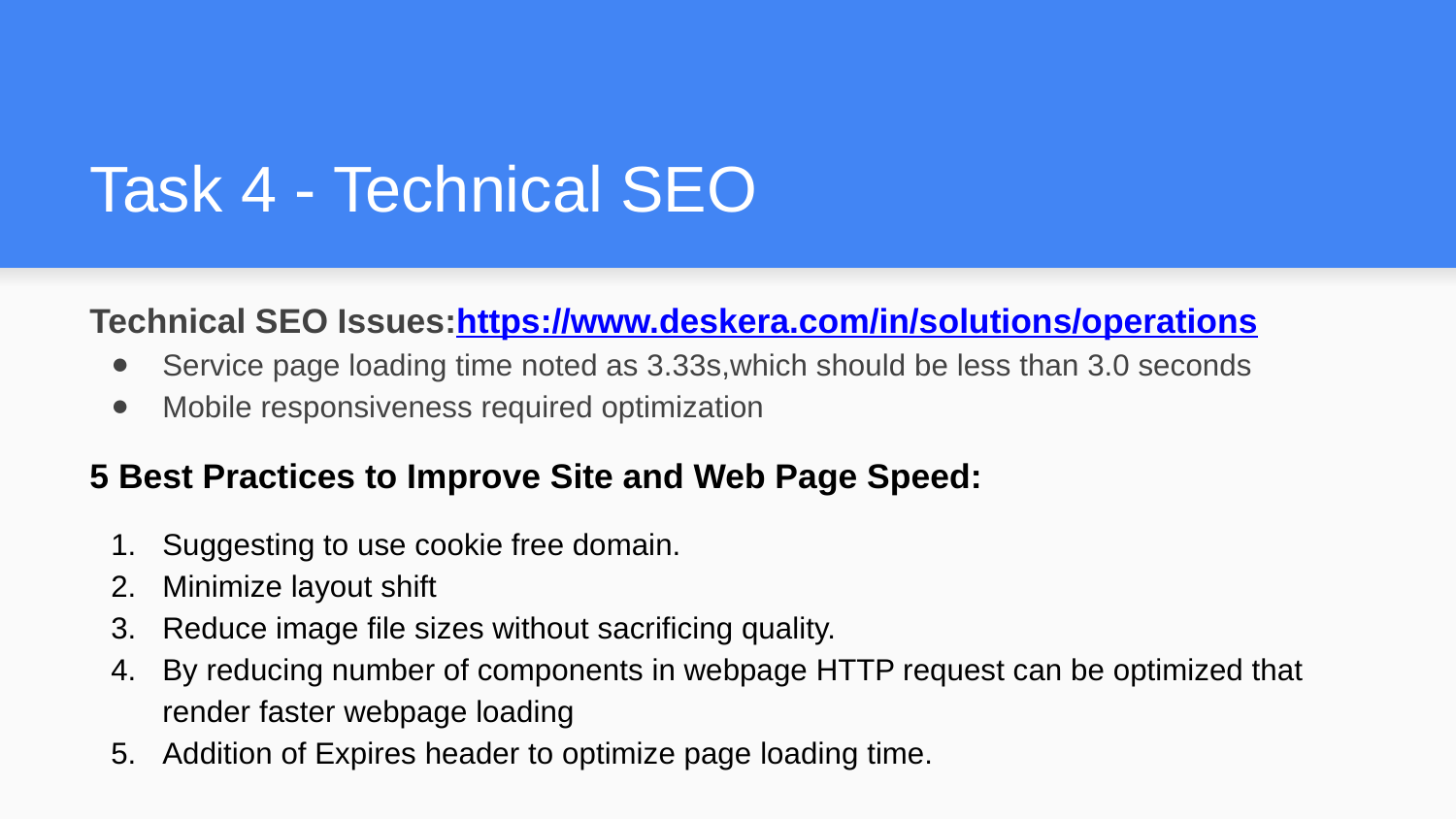

# Task 4 - Technical SEO
Technical SEO Issues:https://www.deskera.com/in/solutions/operations
Service page loading time noted as 3.33s,which should be less than 3.0 seconds
Mobile responsiveness required optimization
5 Best Practices to Improve Site and Web Page Speed:
Suggesting to use cookie free domain.
Minimize layout shift
Reduce image file sizes without sacrificing quality.
By reducing number of components in webpage HTTP request can be optimized that render faster webpage loading
Addition of Expires header to optimize page loading time.